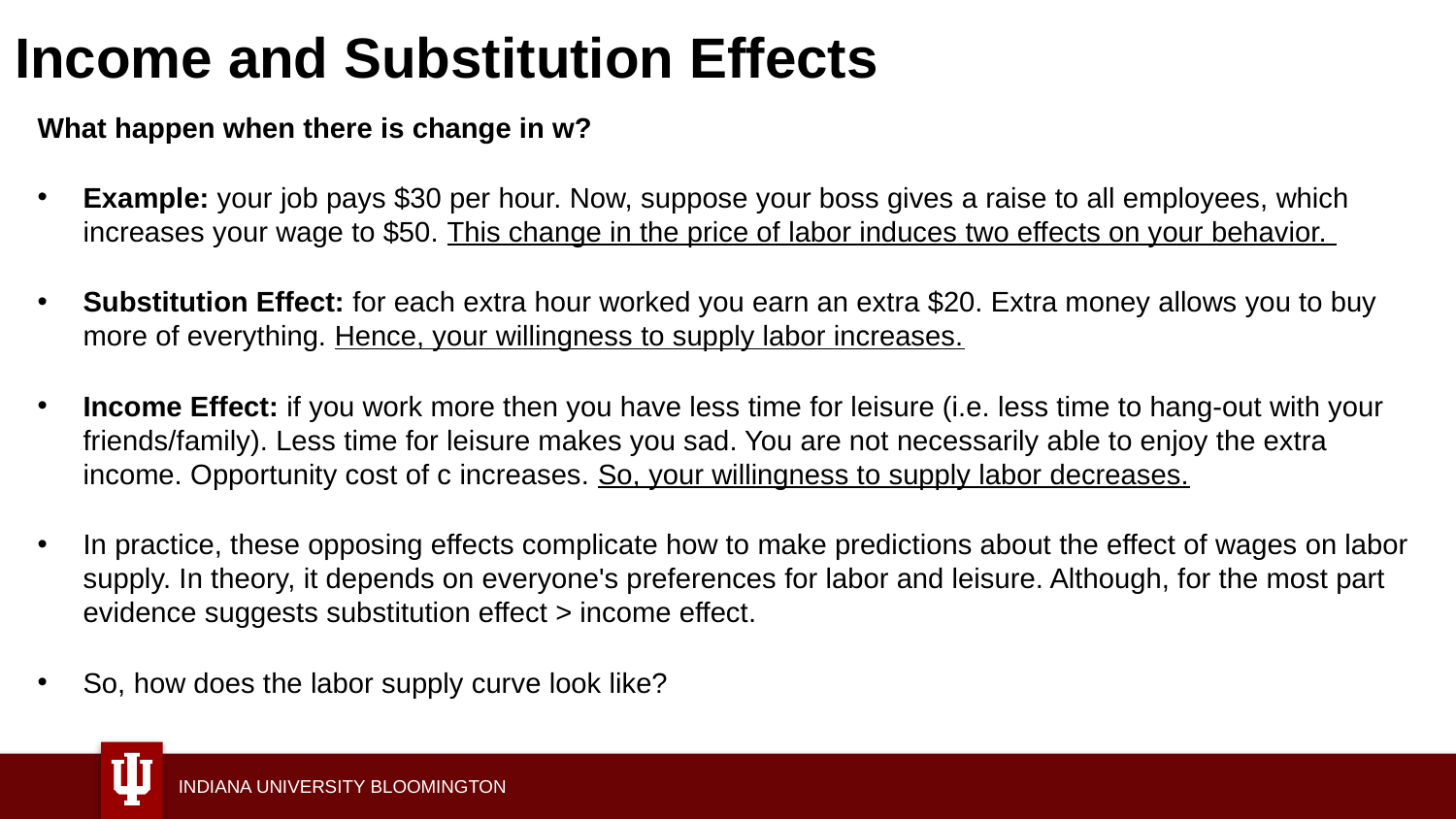

# Income and Substitution Effects
What happen when there is change in w?
Example: your job pays $30 per hour. Now, suppose your boss gives a raise to all employees, which increases your wage to $50. This change in the price of labor induces two effects on your behavior.
Substitution Effect: for each extra hour worked you earn an extra $20. Extra money allows you to buy more of everything. Hence, your willingness to supply labor increases.
Income Effect: if you work more then you have less time for leisure (i.e. less time to hang-out with your friends/family). Less time for leisure makes you sad. You are not necessarily able to enjoy the extra income. Opportunity cost of c increases. So, your willingness to supply labor decreases.
In practice, these opposing effects complicate how to make predictions about the effect of wages on labor supply. In theory, it depends on everyone's preferences for labor and leisure. Although, for the most part evidence suggests substitution effect > income effect.
So, how does the labor supply curve look like?